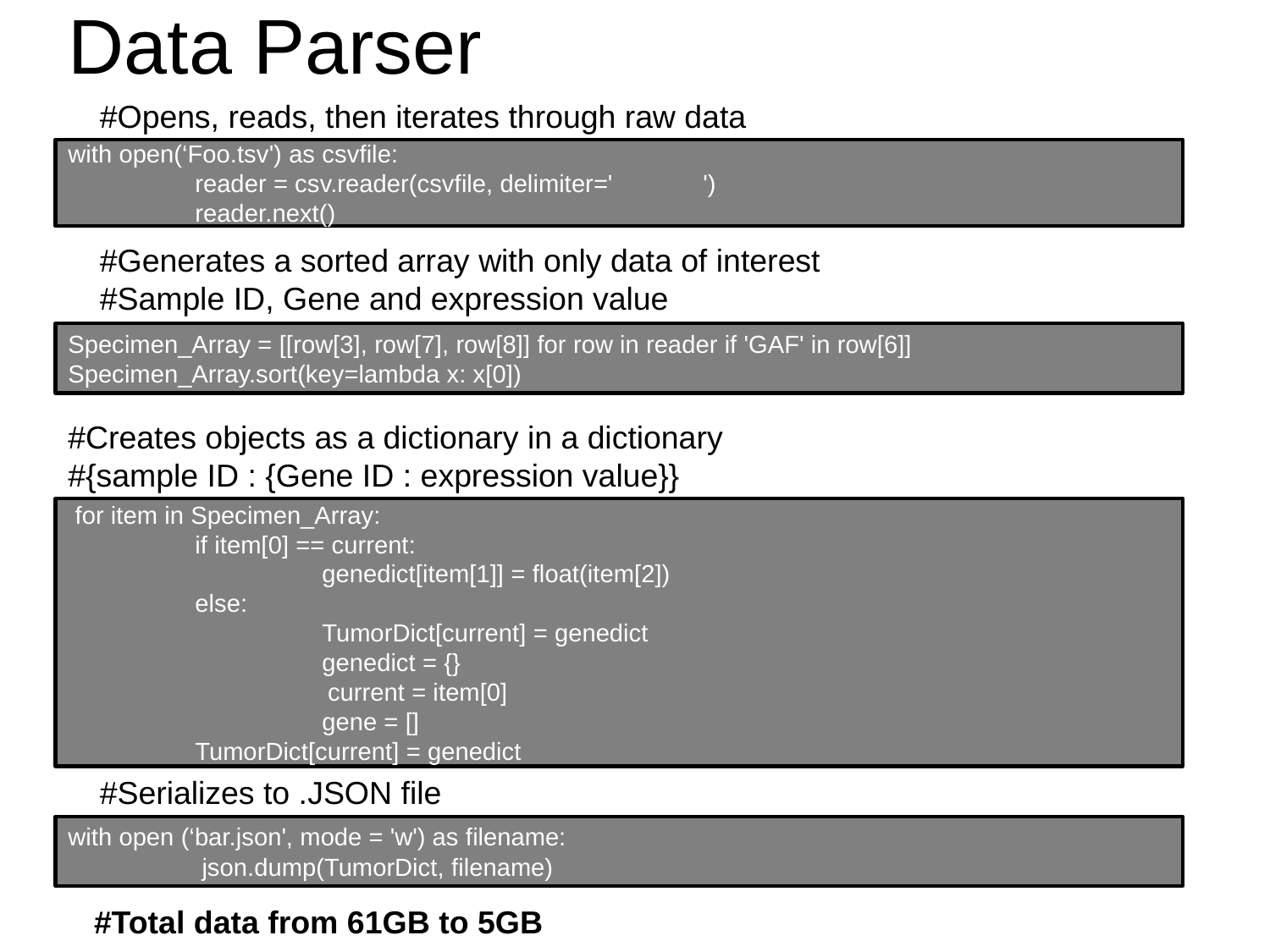

Data Parser
#Opens, reads, then iterates through raw data
with open(‘Foo.tsv') as csvfile:
	reader = csv.reader(csvfile, delimiter='	')
	reader.next()
#Generates a sorted array with only data of interest
#Sample ID, Gene and expression value
Specimen_Array = [[row[3], row[7], row[8]] for row in reader if 'GAF' in row[6]]
Specimen_Array.sort(key=lambda x: x[0])
#Creates objects as a dictionary in a dictionary
#{sample ID : {Gene ID : expression value}}
 for item in Specimen_Array:
	if item[0] == current:
		genedict[item[1]] = float(item[2])
	else:
		TumorDict[current] = genedict
		genedict = {}
	                   current = item[0]
		gene = []
	TumorDict[current] = genedict
#Serializes to .JSON file

with open (‘bar.json', mode = 'w') as filename:
	 json.dump(TumorDict, filename)
#Total data from 61GB to 5GB